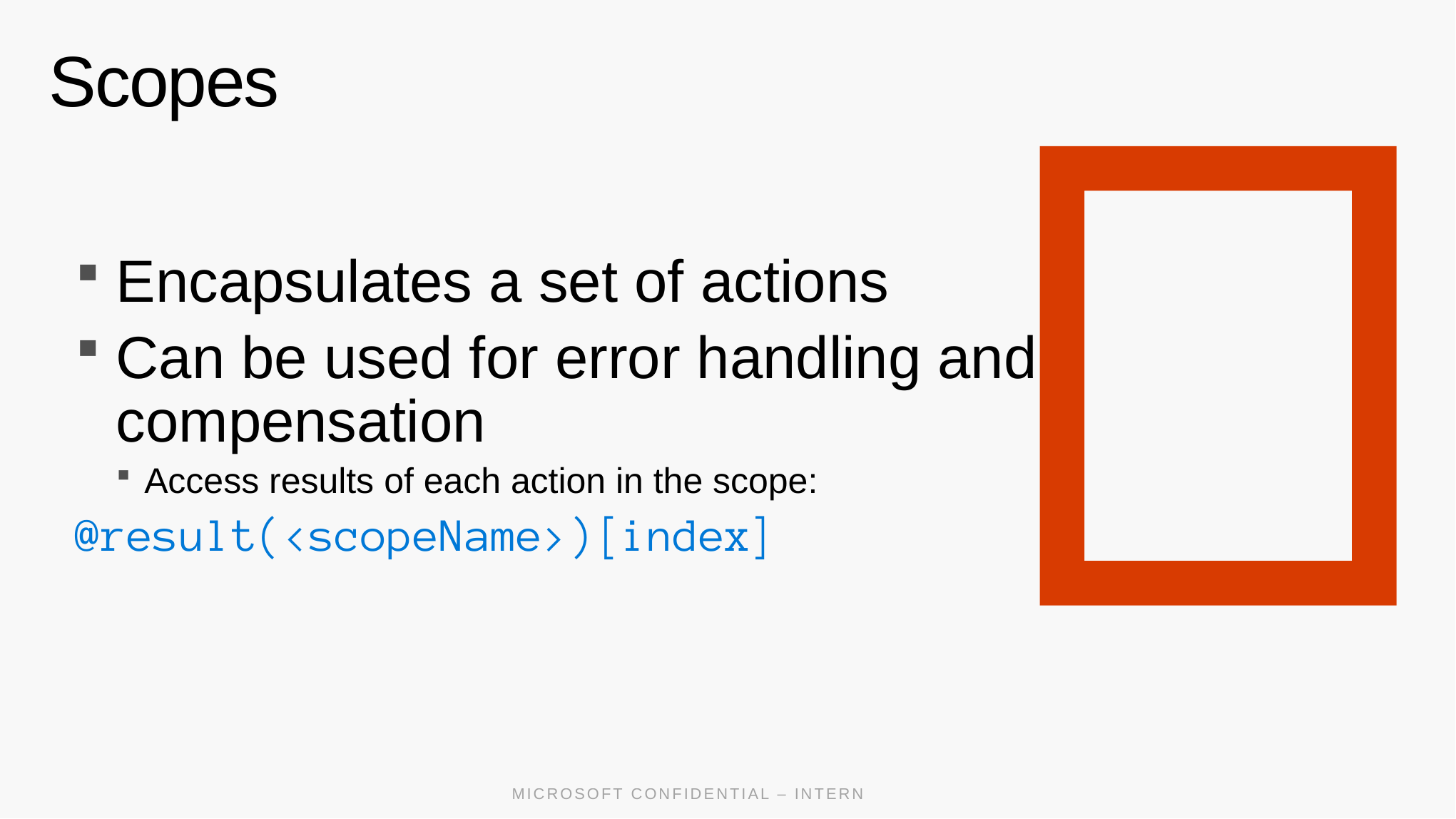

# Scopes

Encapsulates a set of actions
Can be used for error handling and compensation
Access results of each action in the scope:
@result(<scopeName>)[index]